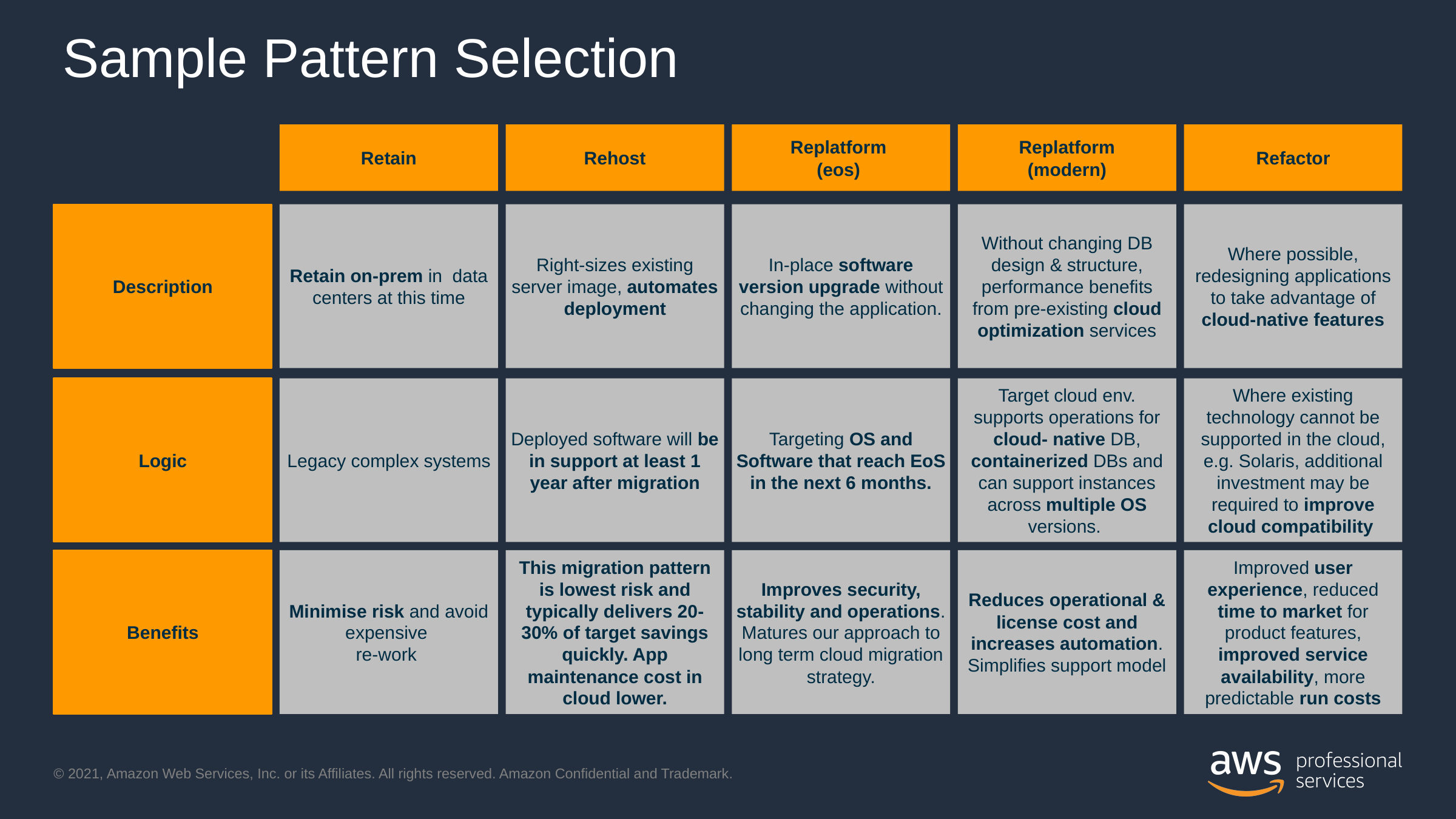

# Sample Pattern Selection
Retain
Rehost
Replatform
(eos)
Replatform
(modern)
Refactor
Description
Retain on-prem in  data centers at this time
Right-sizes existing server image, automates deployment
In-place software version upgrade without changing the application.
Without changing DB design & structure, performance benefits from pre-existing cloud optimization services
Where possible, redesigning applications to take advantage of cloud-native features
Logic
Legacy complex systems
Deployed software will be in support at least 1 year after migration
Targeting OS and Software that reach EoS in the next 6 months.
Target cloud env. supports operations for cloud- native DB, containerized DBs and can support instances across multiple OS versions.
Where existing technology cannot be supported in the cloud, e.g. Solaris, additional investment may be required to improve cloud compatibility
Benefits
Minimise risk and avoid expensive
re-work
This migration pattern is lowest risk and typically delivers 20-30% of target savings quickly. App maintenance cost in cloud lower.
Improves security, stability and operations. Matures our approach to long term cloud migration strategy.
Reduces operational & license cost and increases automation. Simplifies support model
Improved user experience, reduced time to market for product features, improved service availability, more predictable run costs